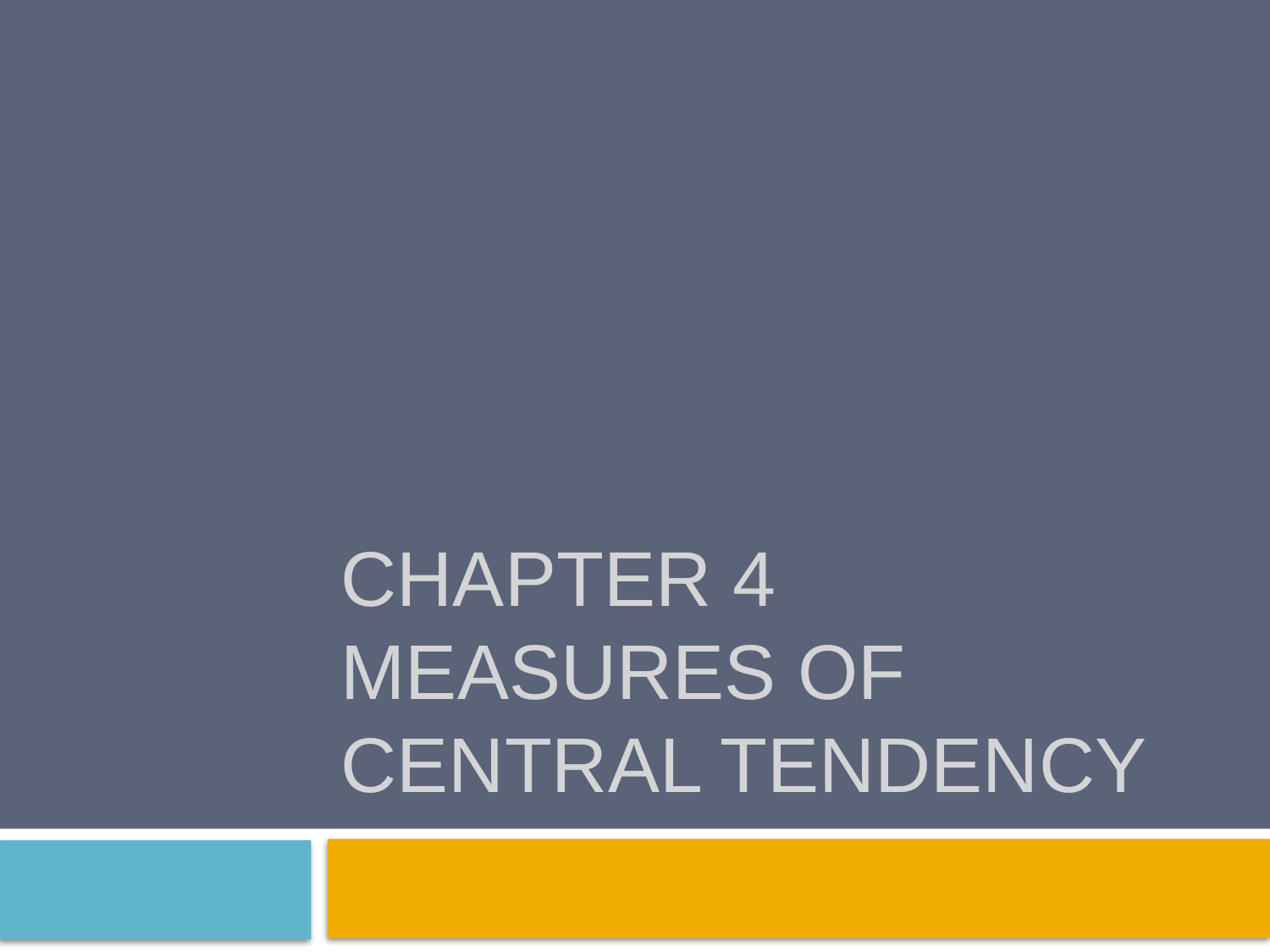

# Chapter 4 Measures of Central Tendency